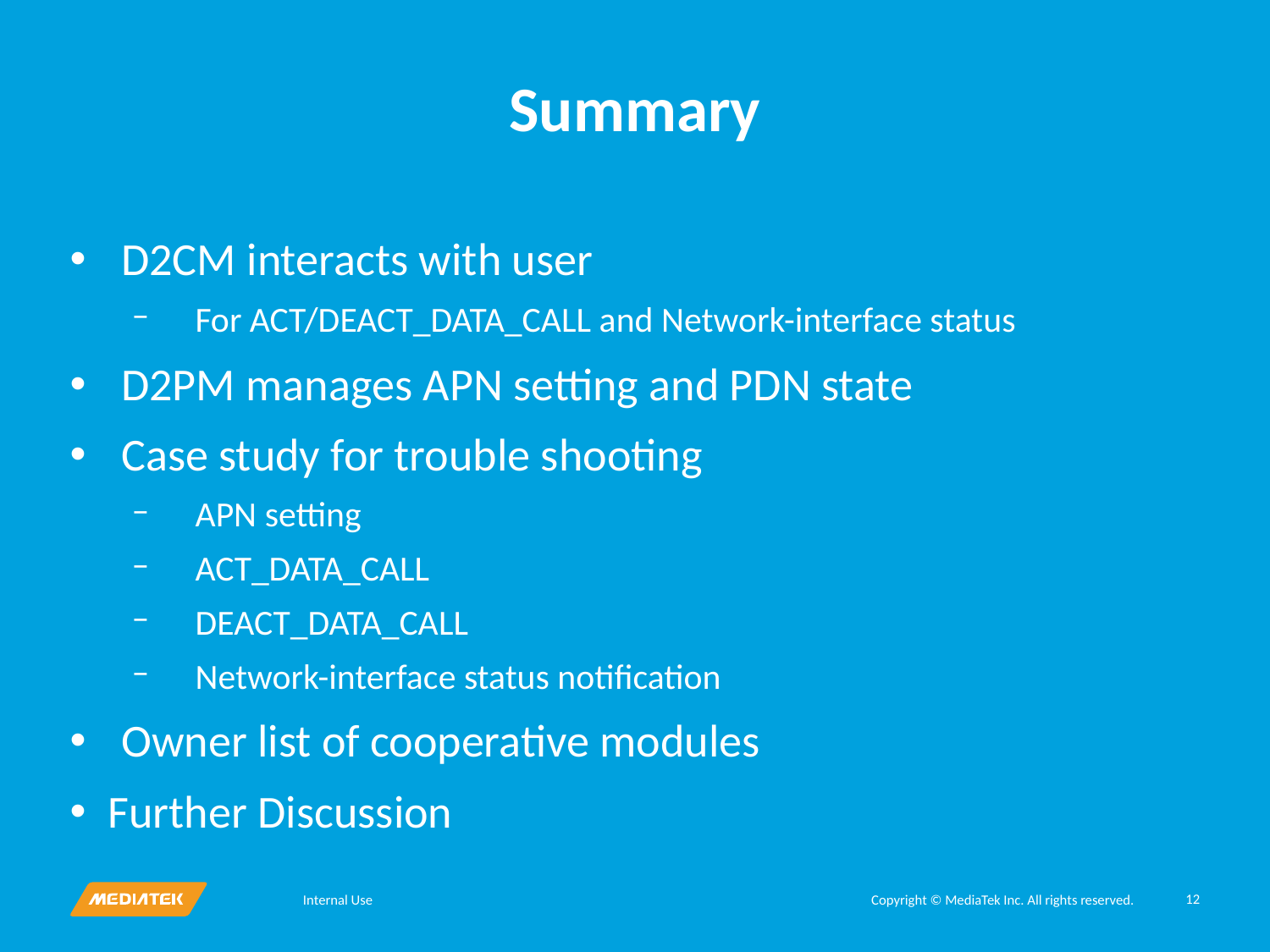

# Summary
D2CM interacts with user
For ACT/DEACT_DATA_CALL and Network-interface status
D2PM manages APN setting and PDN state
Case study for trouble shooting
APN setting
ACT_DATA_CALL
DEACT_DATA_CALL
Network-interface status notification
Owner list of cooperative modules
Further Discussion
12
Internal Use
Copyright © MediaTek Inc. All rights reserved.